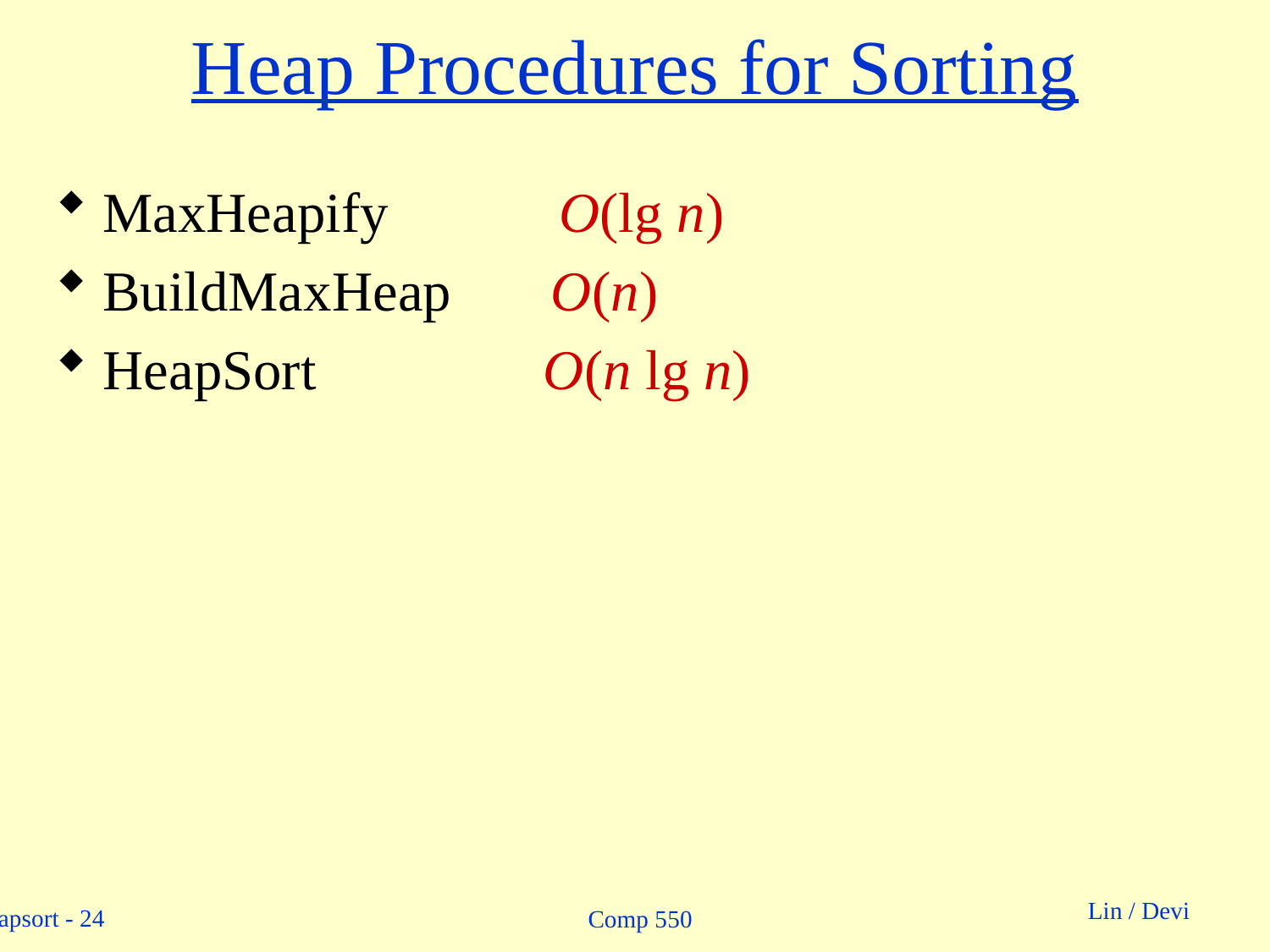

# Heap Procedures for Sorting
MaxHeapify            O(lg n)
BuildMaxHeap       O(n)
HeapSort                O(n lg n)
Comp 550